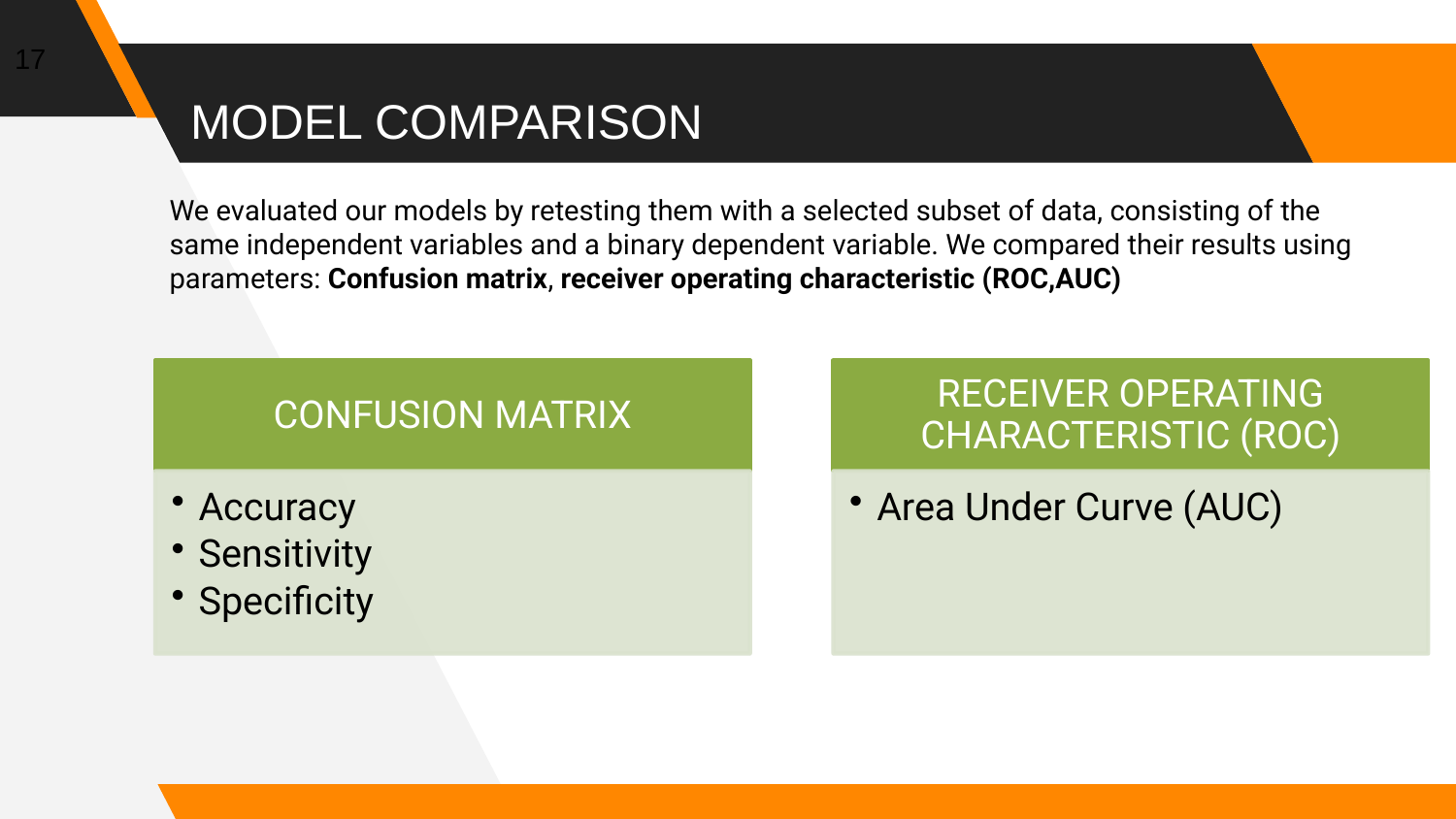

17
# MODEL COMPARISON
We evaluated our models by retesting them with a selected subset of data, consisting of the same independent variables and a binary dependent variable. We compared their results using parameters: Confusion matrix, receiver operating characteristic (ROC,AUC)
CONFUSION MATRIX
Accuracy
Sensitivity
Specificity
RECEIVER OPERATING CHARACTERISTIC (ROC)
Area Under Curve (AUC)